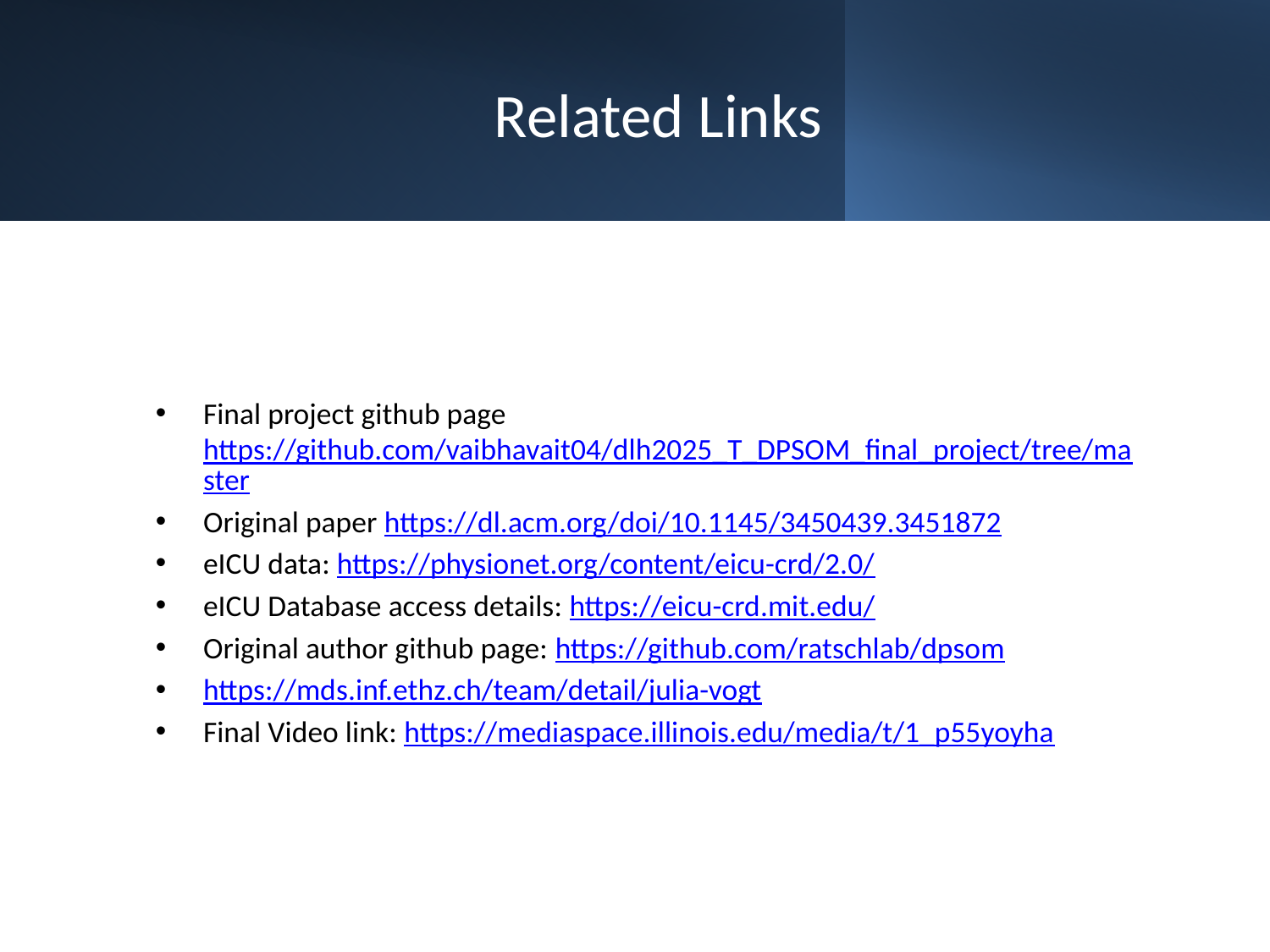

# Related Links
Final project github page https://github.com/vaibhavait04/dlh2025_T_DPSOM_final_project/tree/master
Original paper https://dl.acm.org/doi/10.1145/3450439.3451872
eICU data: https://physionet.org/content/eicu-crd/2.0/
eICU Database access details: https://eicu-crd.mit.edu/
Original author github page: https://github.com/ratschlab/dpsom
https://mds.inf.ethz.ch/team/detail/julia-vogt
Final Video link: https://mediaspace.illinois.edu/media/t/1_p55yoyha